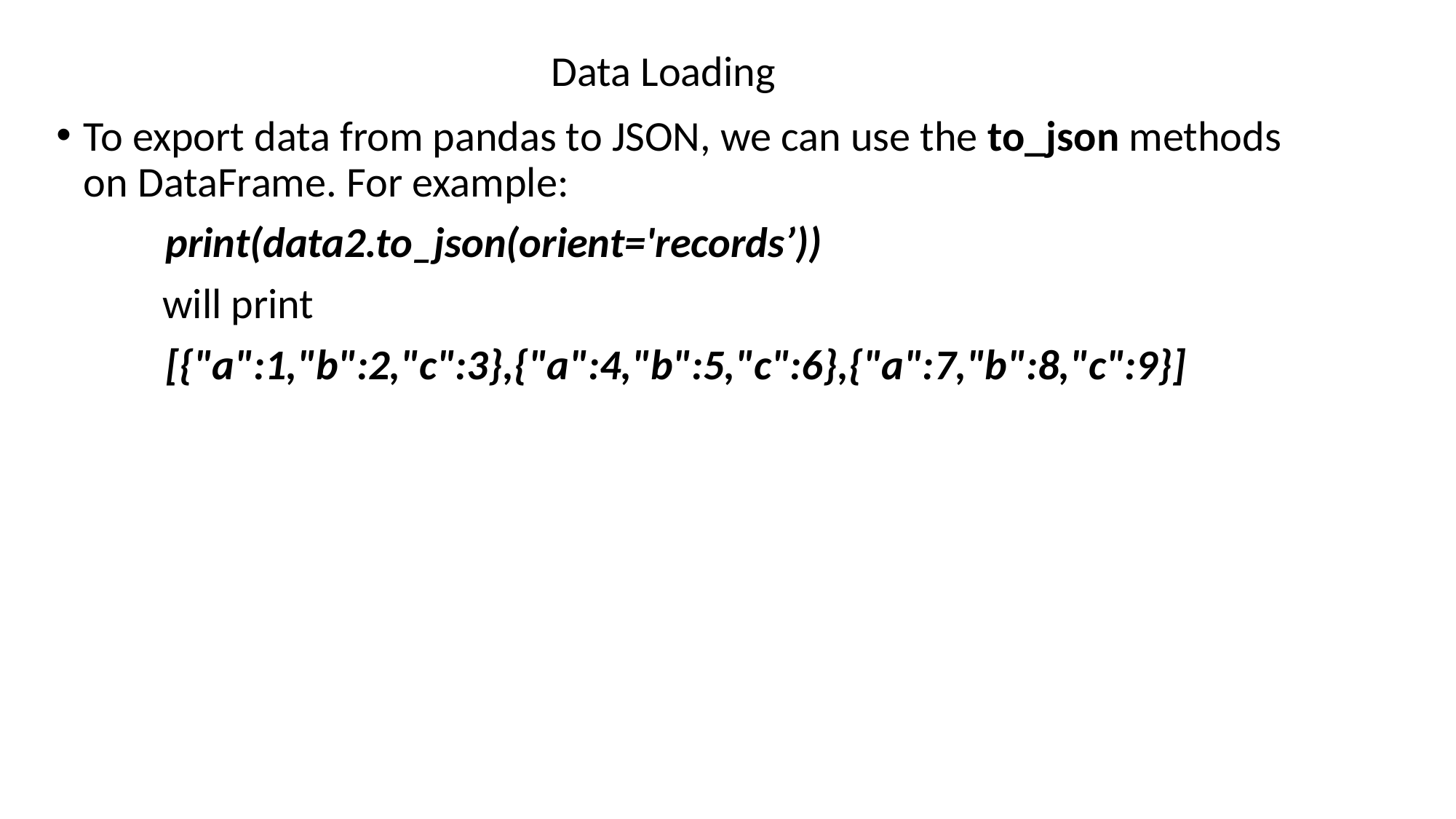

Data Loading
To export data from pandas to JSON, we can use the to_json methods on DataFrame. For example:
	print(data2.to_json(orient='records’))
           will print
	[{"a":1,"b":2,"c":3},{"a":4,"b":5,"c":6},{"a":7,"b":8,"c":9}]